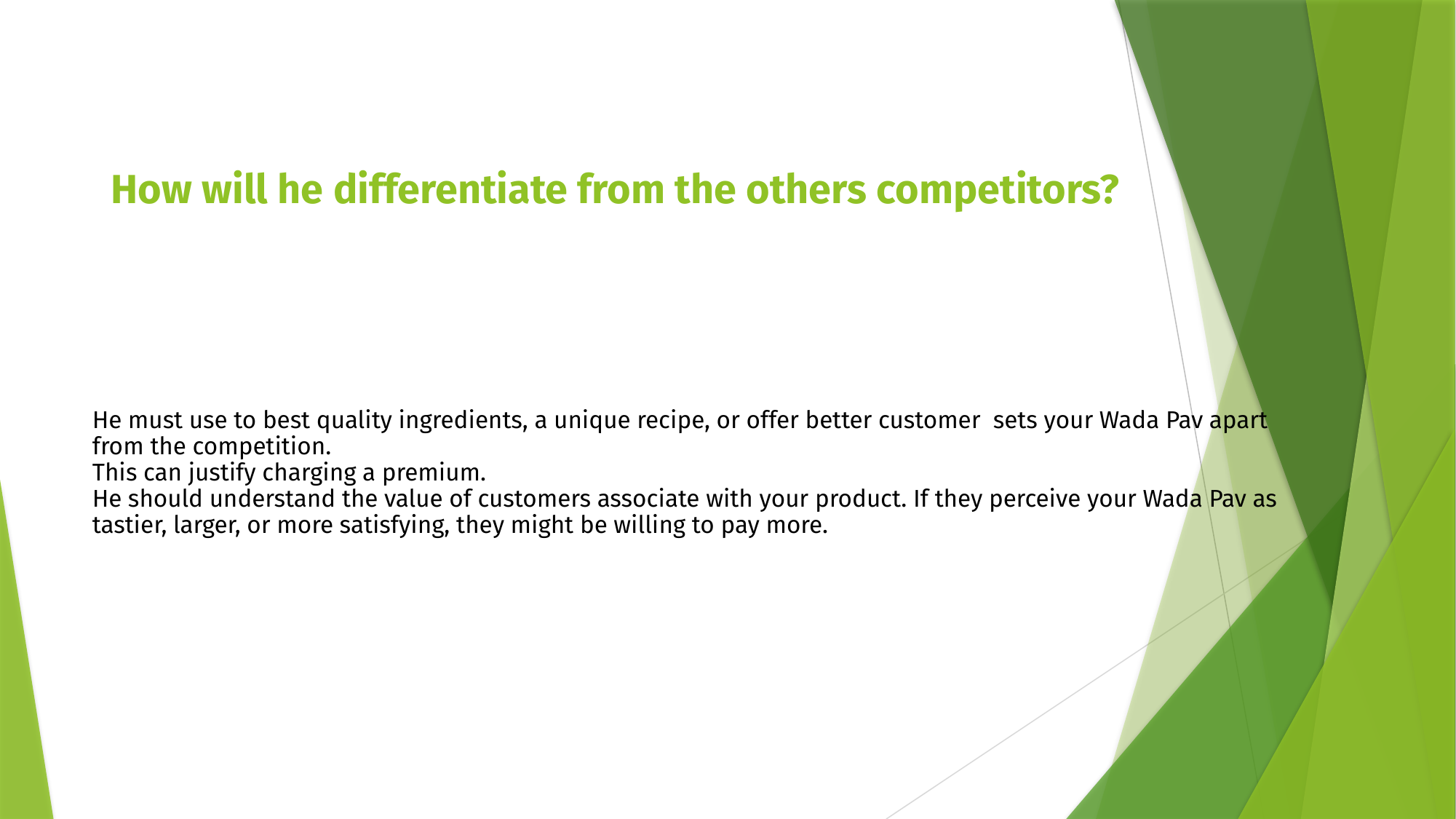

# How will he differentiate from the others competitors?
He must use to best quality ingredients, a unique recipe, or offer better customer  sets your Wada Pav apart from the competition.
This can justify charging a premium.
He should understand the value of customers associate with your product. If they perceive your Wada Pav as tastier, larger, or more satisfying, they might be willing to pay more.